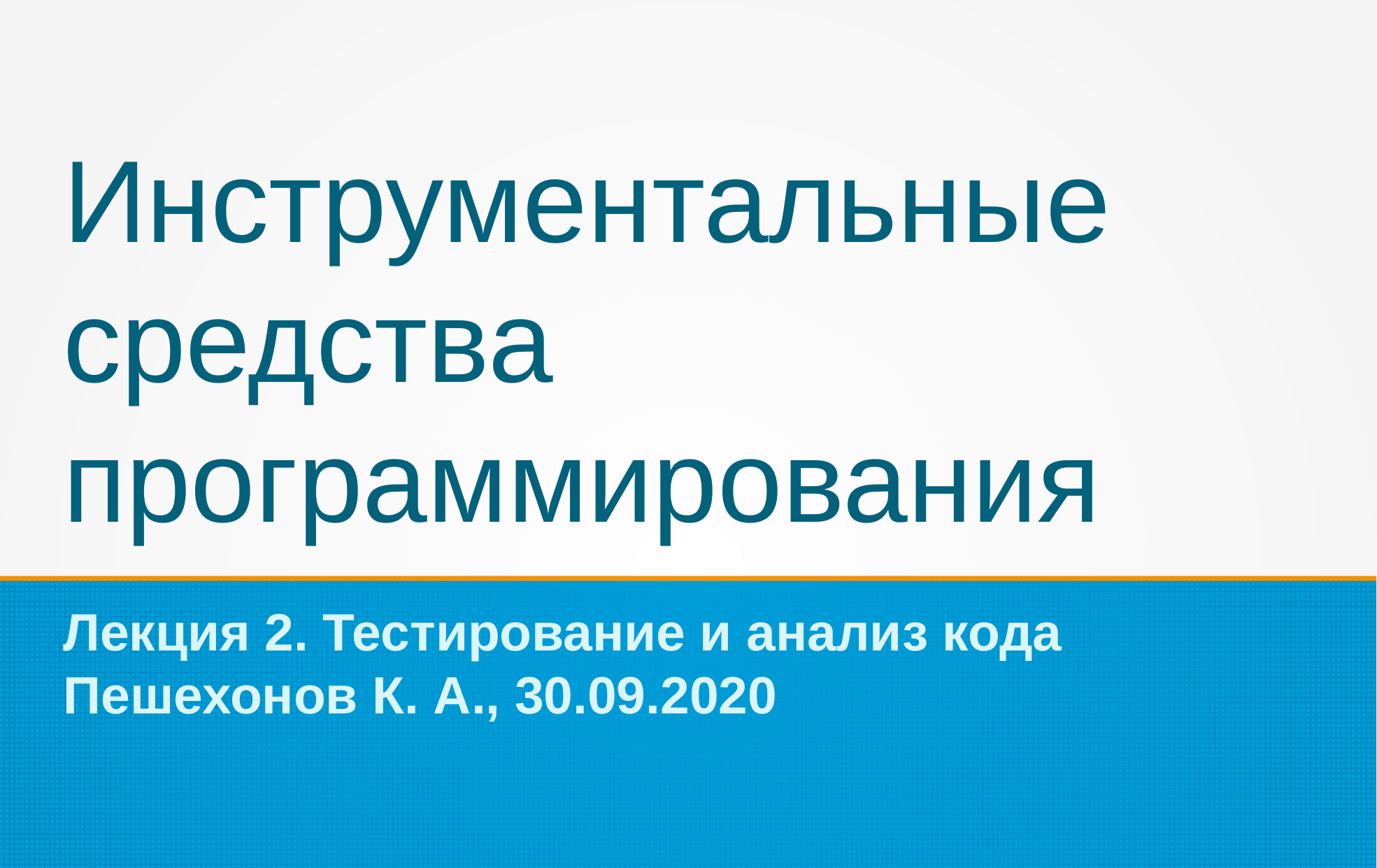

Инструментальные средства программирования
Лекция 2. Тестирование и анализ кода
Пешехонов К. А., 30.09.2020